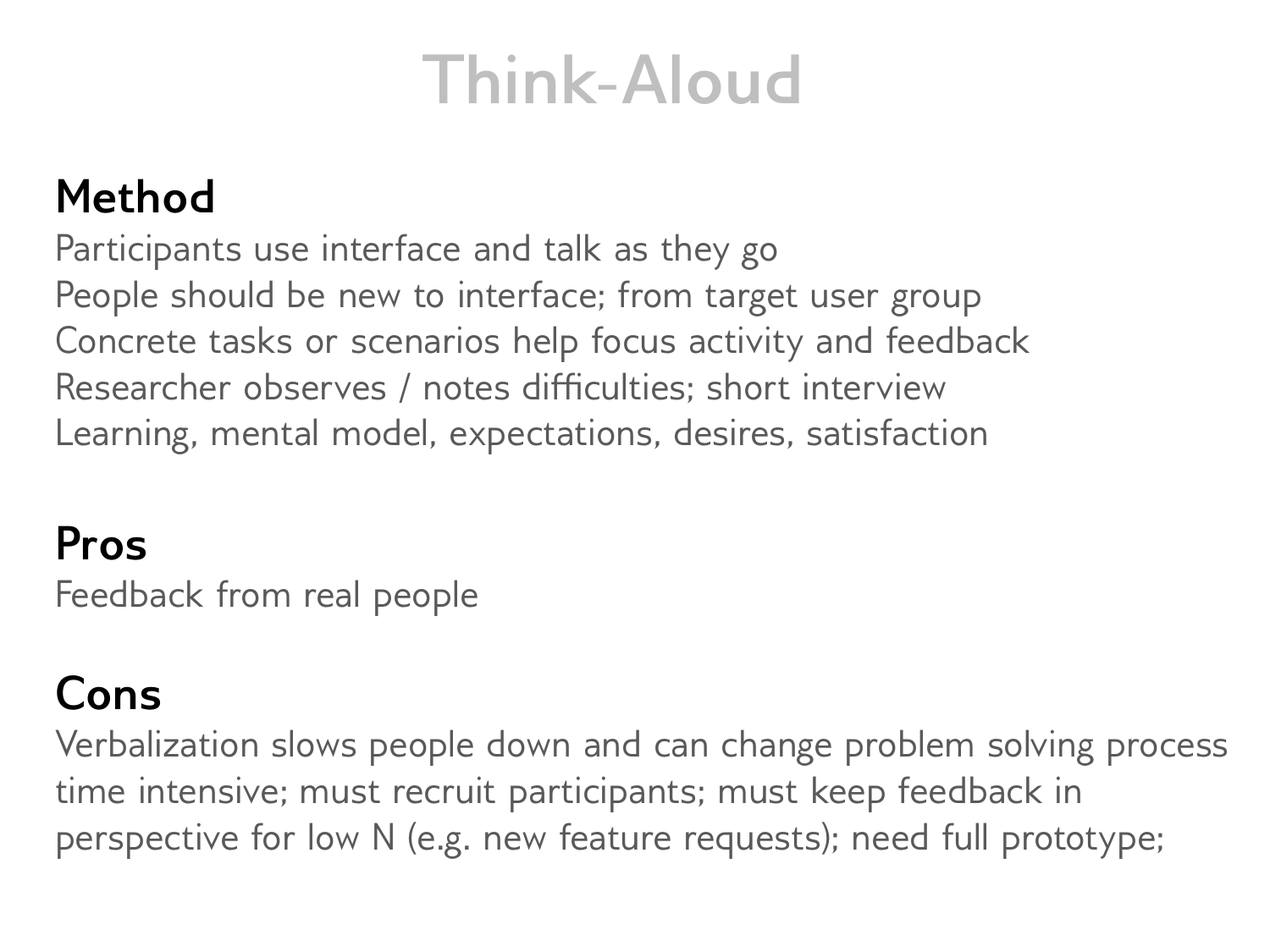

# Think-Aloud
Method
Participants use interface and talk as they go
People should be new to interface; from target user group
Concrete tasks or scenarios help focus activity and feedback
Researcher observes / notes difficulties; short interview
Learning, mental model, expectations, desires, satisfaction

Pros
Feedback from real people

Cons
Verbalization slows people down and can change problem solving process
time intensive; must recruit participants; must keep feedback in perspective for low N (e.g. new feature requests); need full prototype;